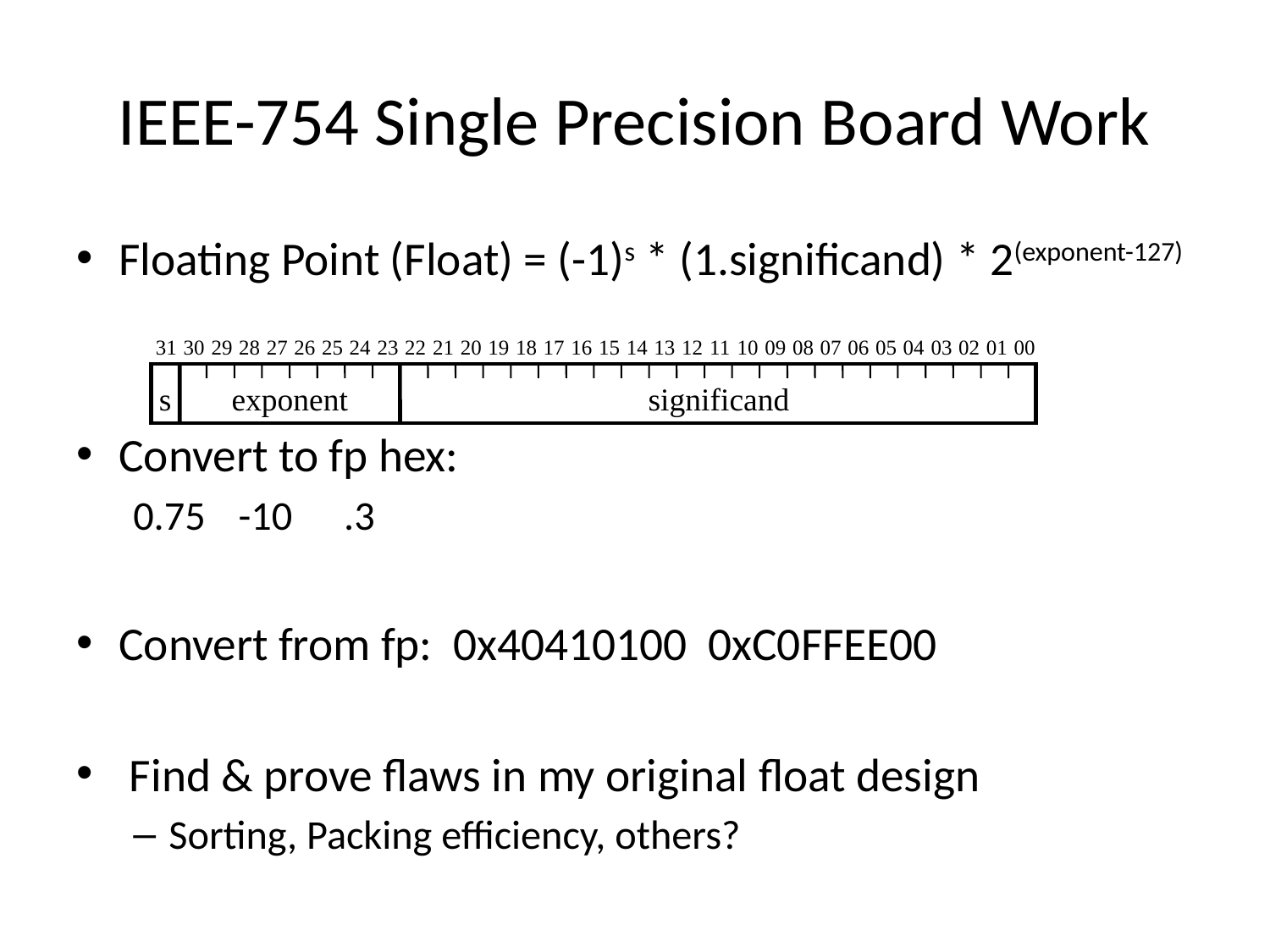

# IEEE-754 Single Precision Board Work
Floating Point (Float) = (-1)s * (1.significand) * 2(exponent-127)

Convert to fp hex:
	0.75		-10		.3

Convert from fp:  0x40410100  0xC0FFEE00

 Find & prove flaws in my original float design
Sorting, Packing efficiency, others?

31
30
29
28
27
26
25
24
23
22
21
20
19
18
17
16
15
14
13
12
11
10
09
08
07
06
05
04
03
02
01
00

s
exponent
significand